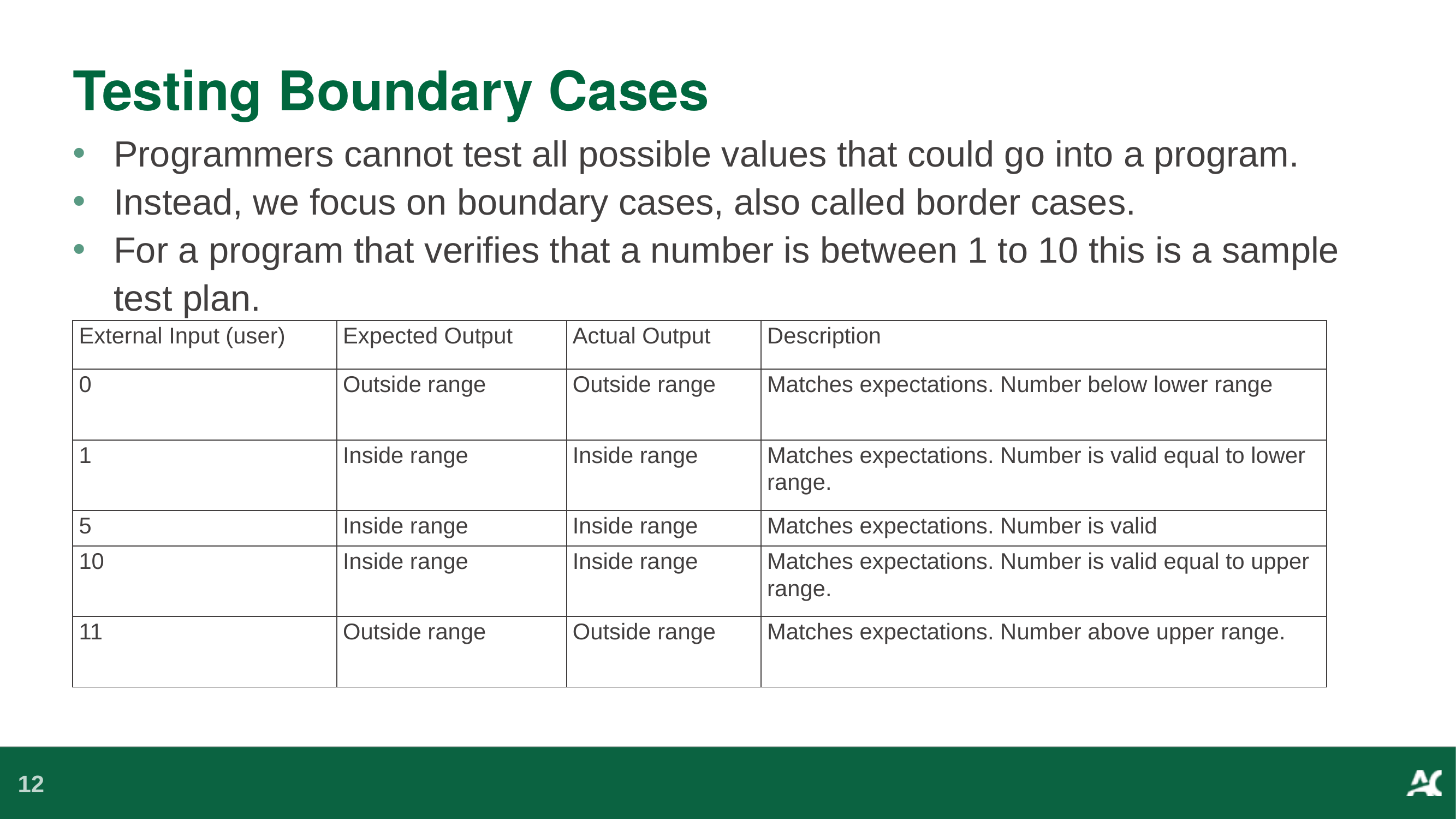

# Testing Boundary Cases
Programmers cannot test all possible values that could go into a program.
Instead, we focus on boundary cases, also called border cases.
For a program that verifies that a number is between 1 to 10 this is a sample test plan.

| External Input (user) | Expected Output | Actual Output | Description |
| --- | --- | --- | --- |
| 0 | Outside range | Outside range | Matches expectations. Number below lower range |
| 1 | Inside range | Inside range | Matches expectations. Number is valid equal to lower range. |
| 5 | Inside range | Inside range | Matches expectations. Number is valid |
| 10 | Inside range | Inside range | Matches expectations. Number is valid equal to upper range. |
| 11 | Outside range | Outside range | Matches expectations. Number above upper range. |
12